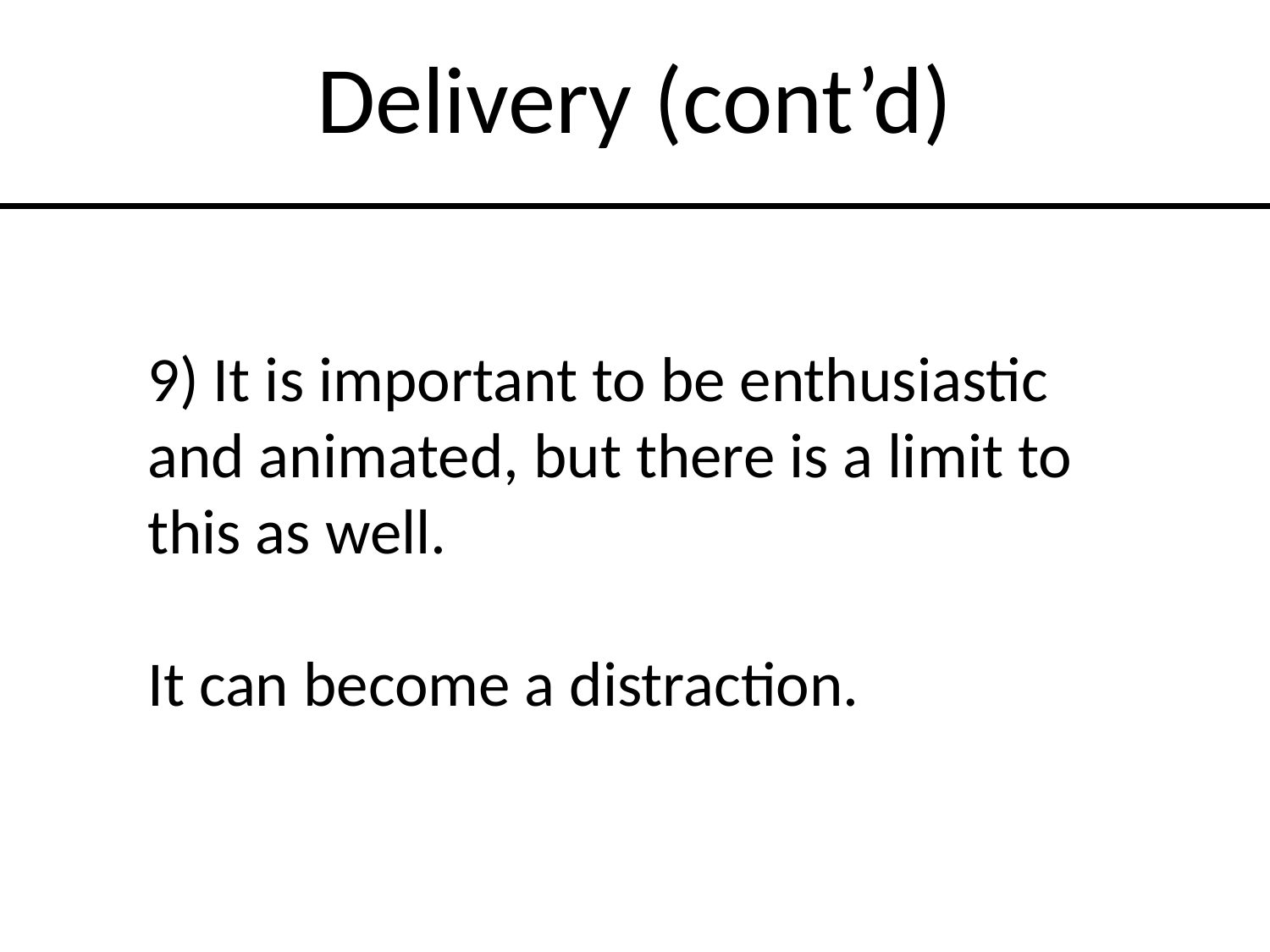

Delivery (cont’d)

9) It is important to be enthusiastic and animated, but there is a limit to this as well.

It can become a distraction.